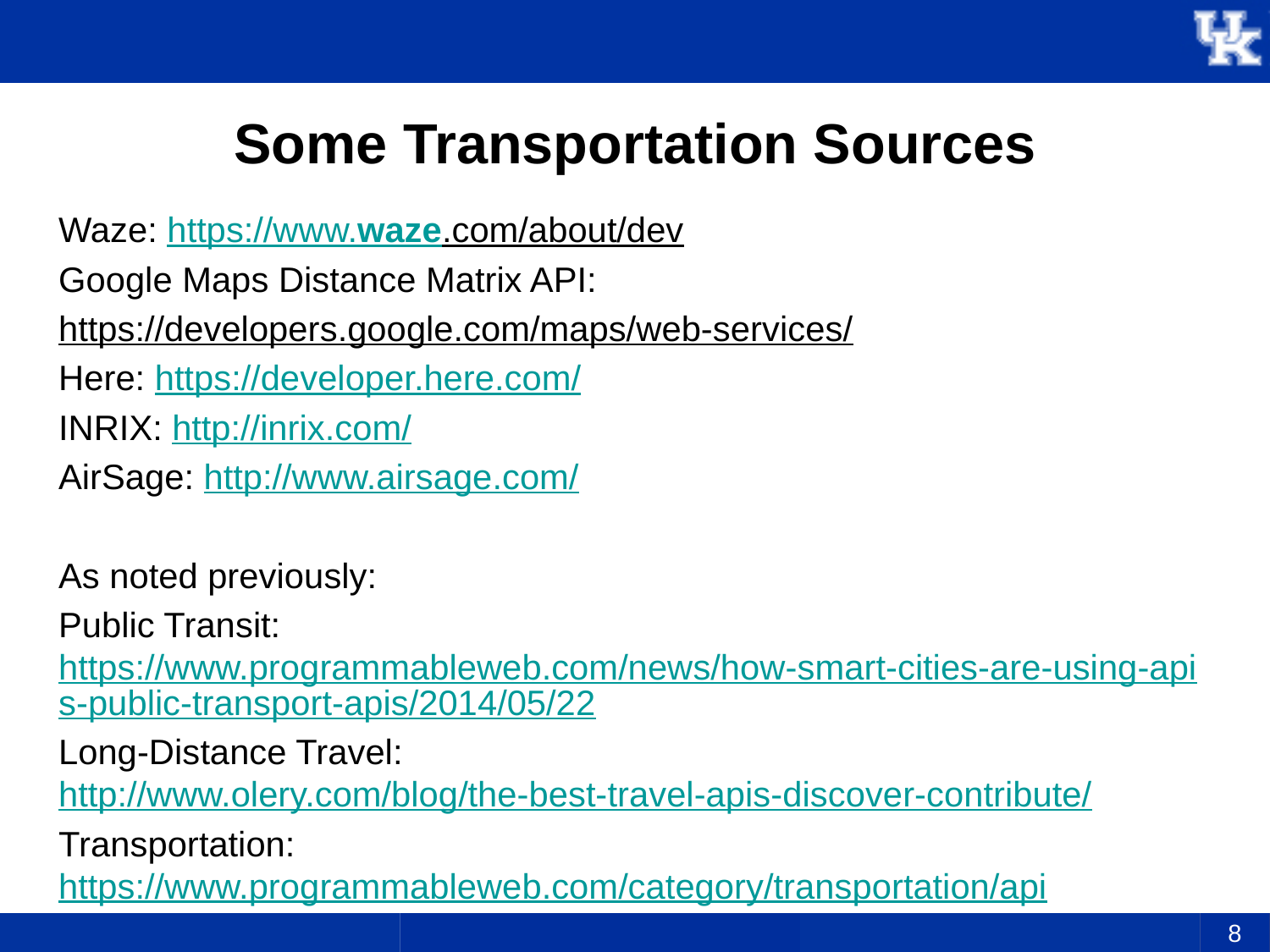

# Some Transportation Sources
Waze: https://www.waze.com/about/dev
Google Maps Distance Matrix API:
https://developers.google.com/maps/web-services/
Here: https://developer.here.com/
INRIX: http://inrix.com/
AirSage: http://www.airsage.com/

As noted previously:
Public Transit: https://www.programmableweb.com/news/how-smart-cities-are-using-apis-public-transport-apis/2014/05/22
Long-Distance Travel: http://www.olery.com/blog/the-best-travel-apis-discover-contribute/
Transportation: https://www.programmableweb.com/category/transportation/api

8